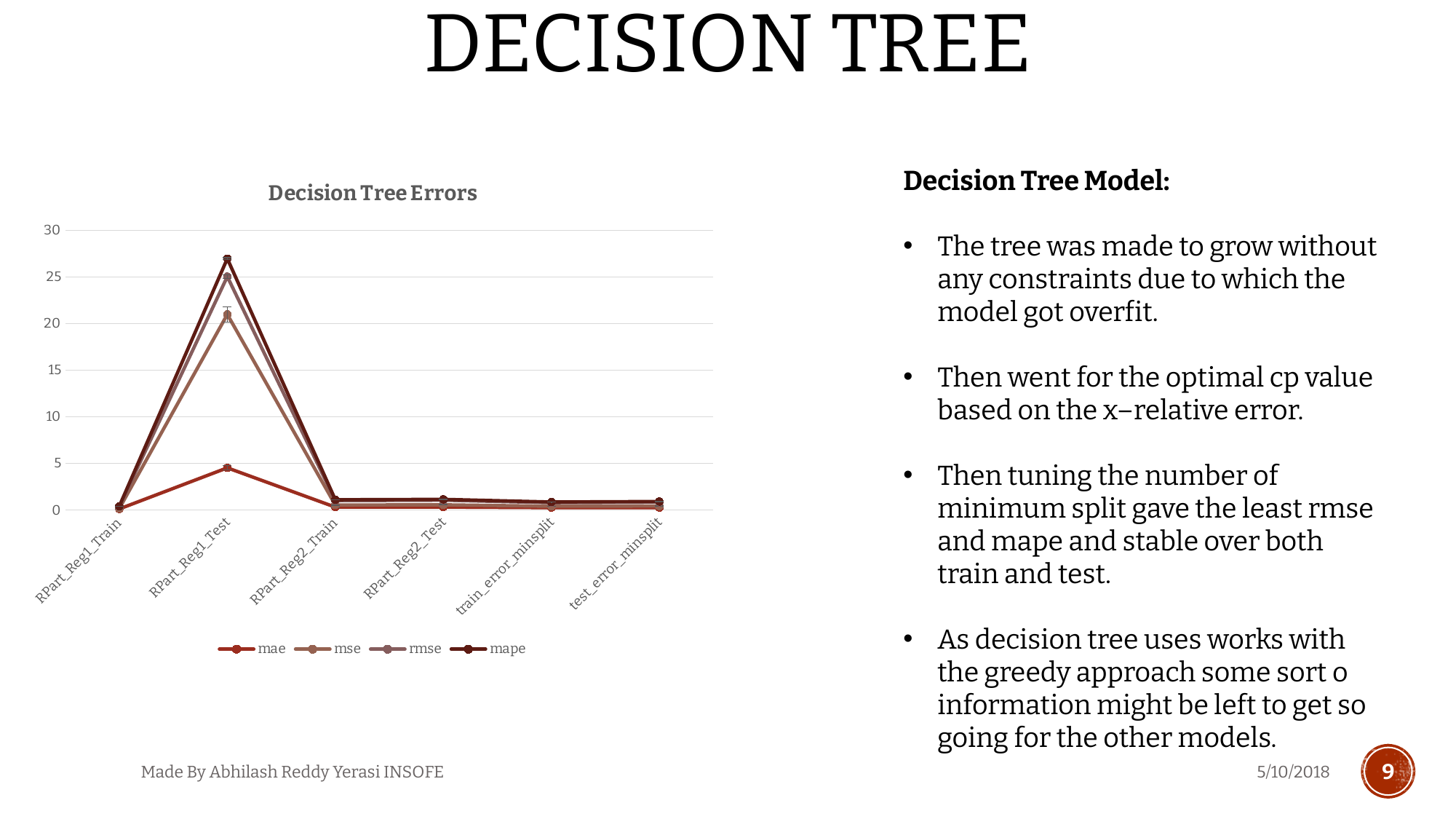

# Decision Tree

### Chart: Decision Tree Errors

| Category | mae | mse | rmse | mape |
|---|---|---|---|---|
| RPart_Reg1_Train | 0.12230807 | 0.04596986 | 0.21440583 | 0.03004491 |
| RPart_Reg1_Test | 4.530292 | 16.453849 | 4.056334 | 1.926373 |
| RPart_Reg2_Train | 0.31598924 | 0.22427952 | 0.47358159 | 0.09490888 |
| RPart_Reg2_Test | 0.32411457 | 0.24252992 | 0.49247327 | 0.09286414 |
| train_error_minsplit | 0.25861511 | 0.14925898 | 0.3863405 | 0.07032471 |
| test_error_minsplit | 0.26901524 | 0.16833921 | 0.41029161 | 0.07156617 |
Decision Tree Model:

The tree was made to grow without any constraints due to which the model got overfit.

Then went for the optimal cp value based on the x–relative error.

Then tuning the number of minimum split gave the least rmse and mape and stable over both train and test.

As decision tree uses works with the greedy approach some sort o information might be left to get so going for the other models.

Made By Abhilash Reddy Yerasi INSOFE
5/10/2018
9